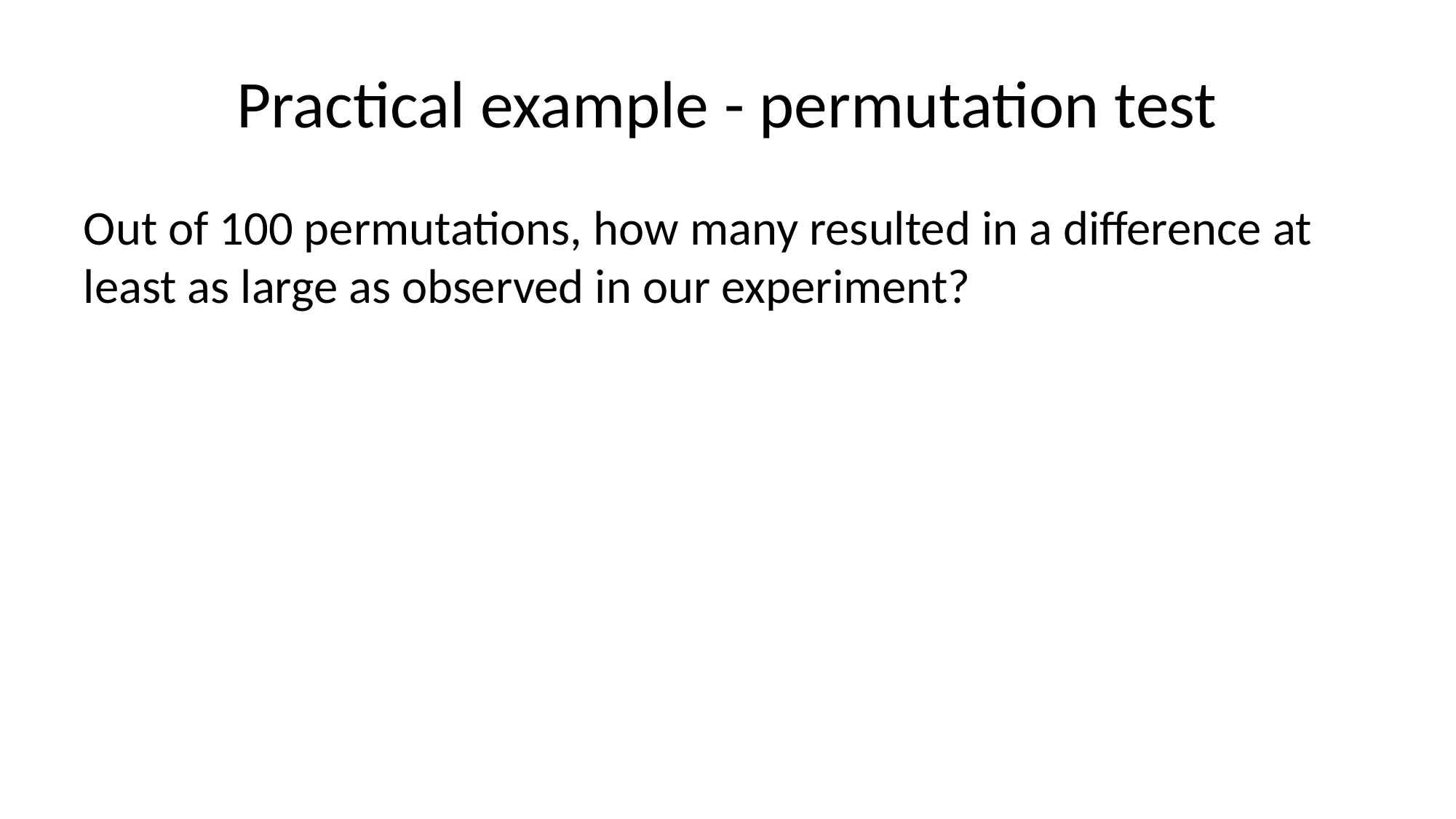

# Practical example - permutation test
Out of 100 permutations, how many resulted in a difference at least as large as observed in our experiment?